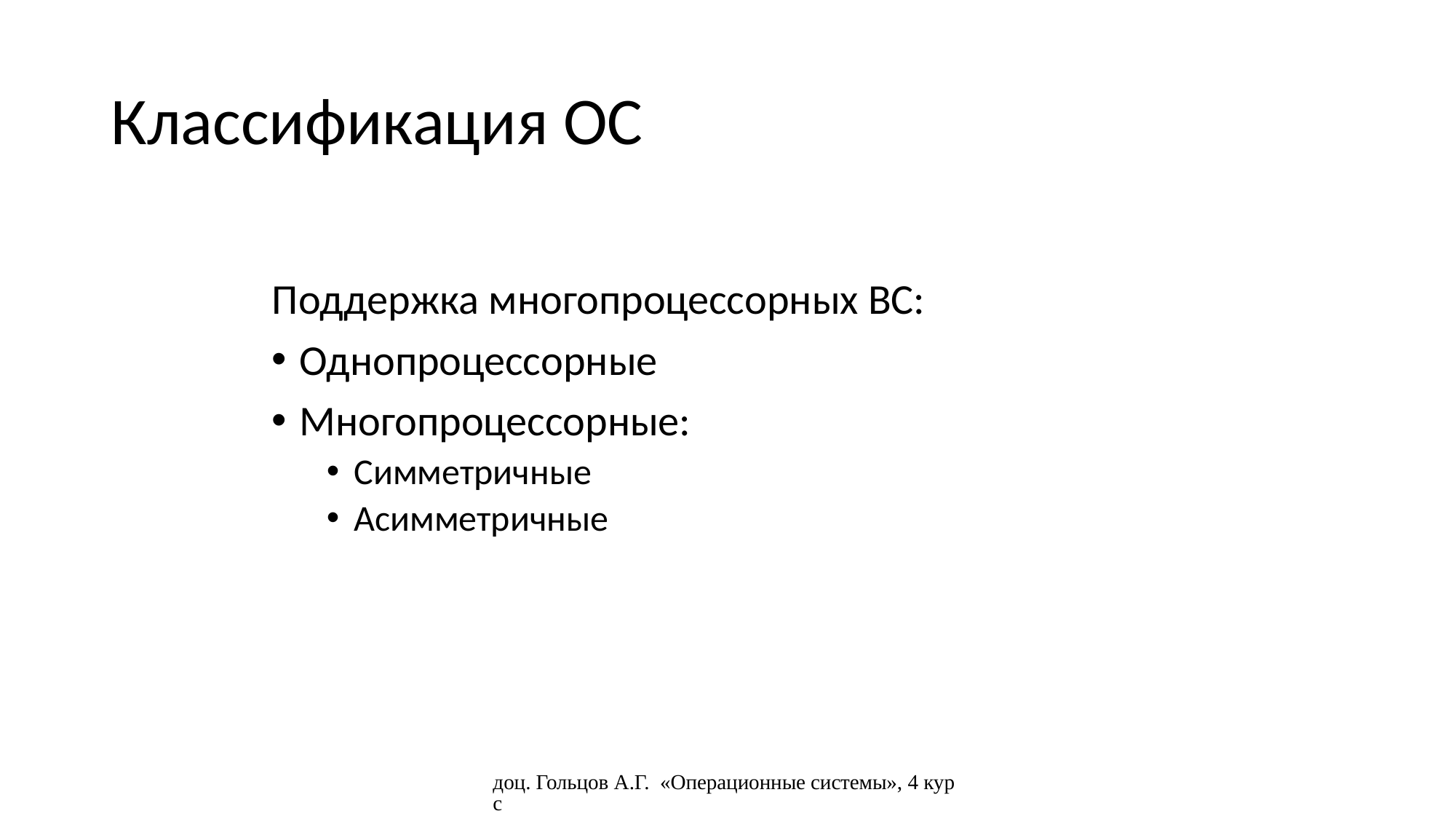

# Классификация ОС
Поддержка многопроцессорных ВС:
Однопроцессорные
Многопроцессорные:
Симметричные
Асимметричные
доц. Гольцов А.Г.  «Операционные системы», 4 курс